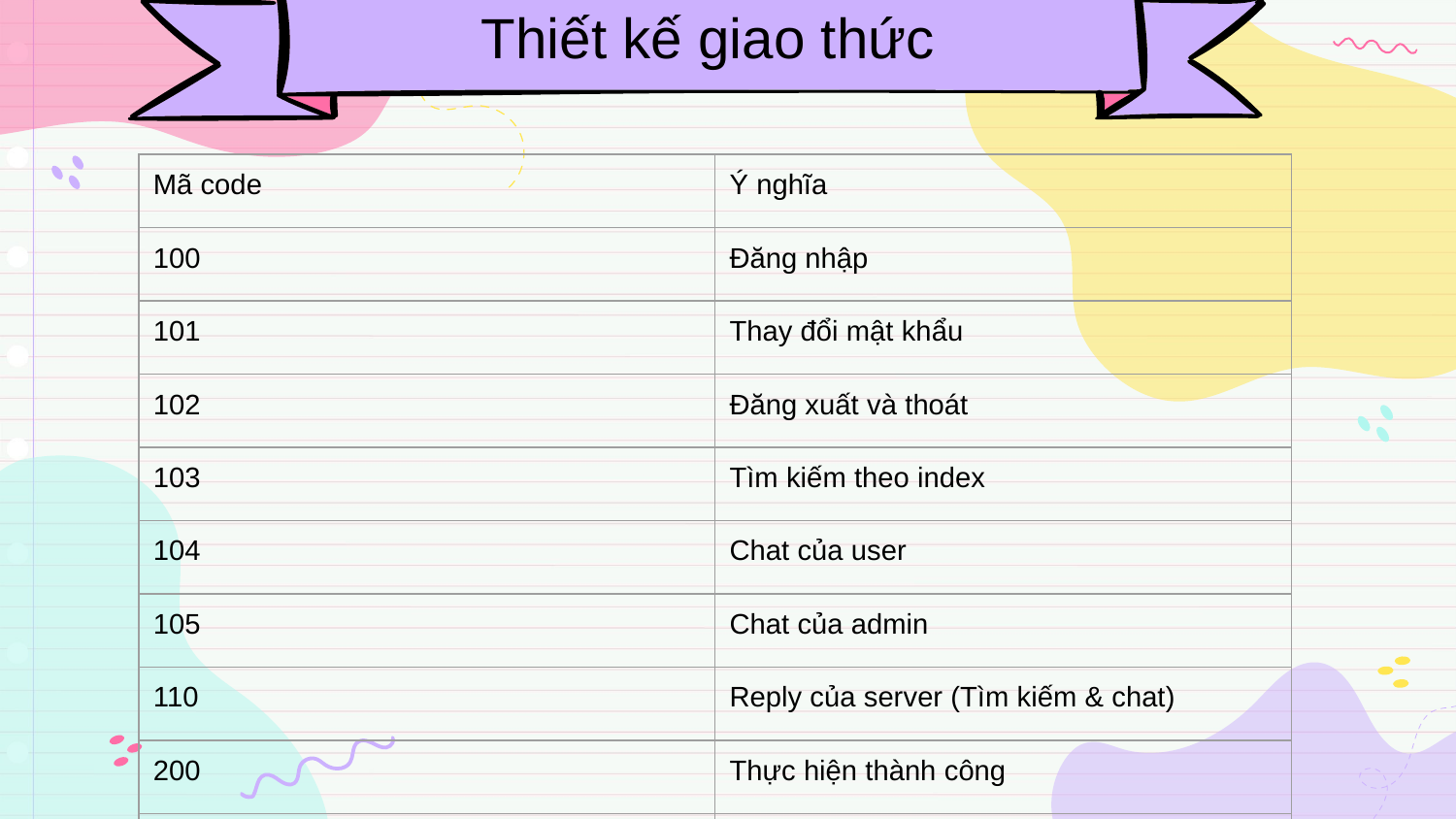

# Thiết kế giao thức
| Mã code | Ý nghĩa |
| --- | --- |
| 100 | Đăng nhập |
| 101 | Thay đổi mật khẩu |
| 102 | Đăng xuất và thoát |
| 103 | Tìm kiếm theo index |
| 104 | Chat của user |
| 105 | Chat của admin |
| 110 | Reply của server (Tìm kiếm & chat) |
| 200 | Thực hiện thành công |
| 500 | Thực hiện lỗi |